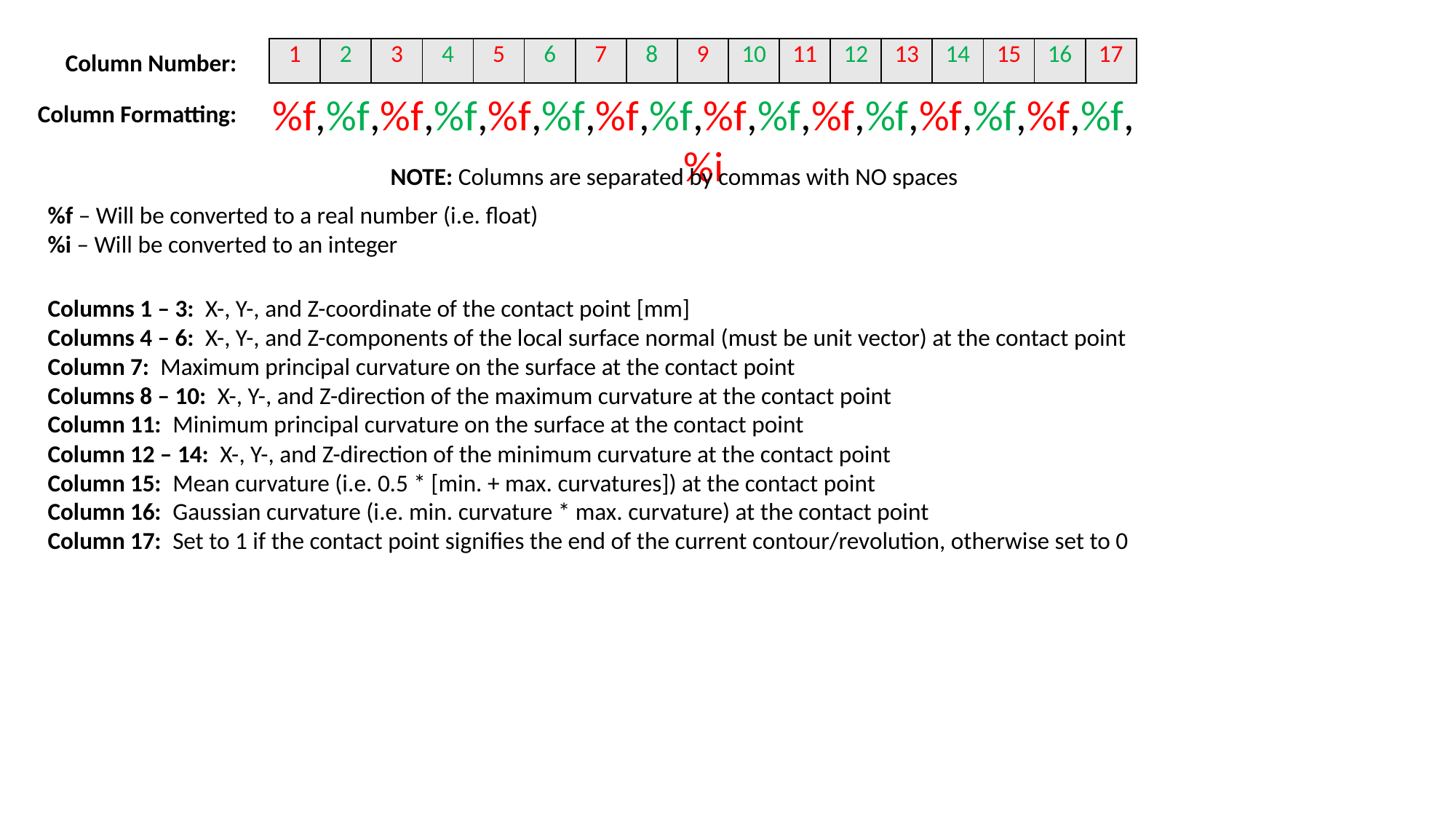

| 1 | 2 | 3 | 4 | 5 | 6 | 7 | 8 | 9 | 10 | 11 | 12 | 13 | 14 | 15 | 16 | 17 |
| --- | --- | --- | --- | --- | --- | --- | --- | --- | --- | --- | --- | --- | --- | --- | --- | --- |
Column Number:
%f,%f,%f,%f,%f,%f,%f,%f,%f,%f,%f,%f,%f,%f,%f,%f,%i
Column Formatting:
NOTE: Columns are separated by commas with NO spaces
%f – Will be converted to a real number (i.e. float)
%i – Will be converted to an integer
Columns 1 – 3:  X-, Y-, and Z-coordinate of the contact point [mm]
Columns 4 – 6:  X-, Y-, and Z-components of the local surface normal (must be unit vector) at the contact point
Column 7:  Maximum principal curvature on the surface at the contact point
Columns 8 – 10:  X-, Y-, and Z-direction of the maximum curvature at the contact point
Column 11:  Minimum principal curvature on the surface at the contact point
Column 12 – 14:  X-, Y-, and Z-direction of the minimum curvature at the contact point
Column 15:  Mean curvature (i.e. 0.5 * [min. + max. curvatures]) at the contact point
Column 16:  Gaussian curvature (i.e. min. curvature * max. curvature) at the contact point
Column 17:  Set to 1 if the contact point signifies the end of the current contour/revolution, otherwise set to 0